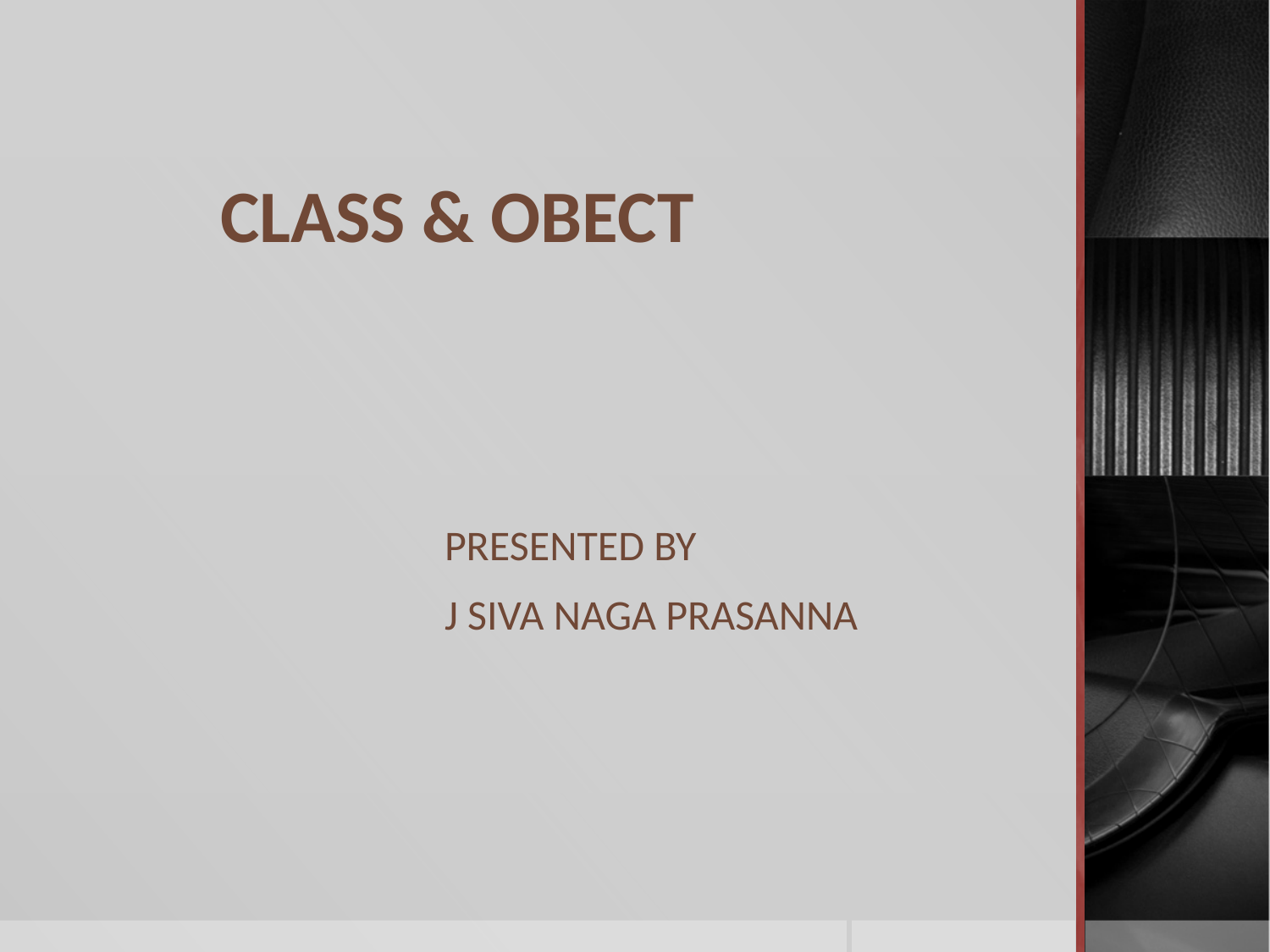

# CLASS & OBECT
PRESENTED BY
J SIVA NAGA PRASANNA